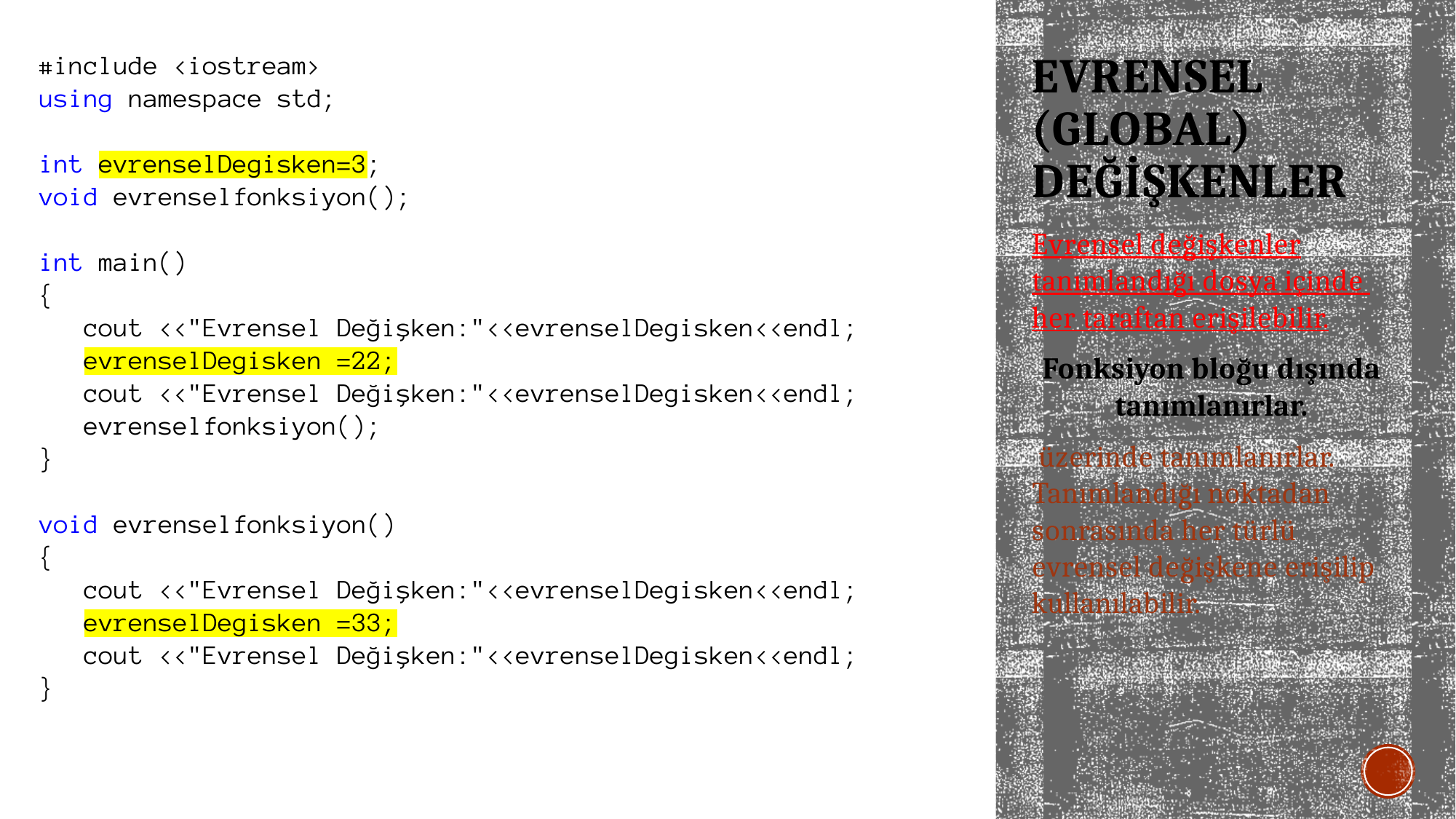

#include <iostream>
using namespace std;

int evrenselDegisken=3;
void evrenselfonksiyon();

int main()
{
   cout <<"Evrensel Değişken:"<<evrenselDegisken<<endl;
   evrenselDegisken =22;
   cout <<"Evrensel Değişken:"<<evrenselDegisken<<endl;
   evrenselfonksiyon();
}

void evrenselfonksiyon()
{
   cout <<"Evrensel Değişken:"<<evrenselDegisken<<endl;
   evrenselDegisken =33;
   cout <<"Evrensel Değişken:"<<evrenselDegisken<<endl;
}
# Evrensel (global) değişkenler
Evrensel değişkenler tanımlandığı dosya içinde  her taraftan erişilebilir.
Fonksiyon bloğu dışında tanımlanırlar.
 üzerinde tanımlanırlar. Tanımlandığı noktadan sonrasında her türlü evrensel değişkene erişilip kullanılabilir.